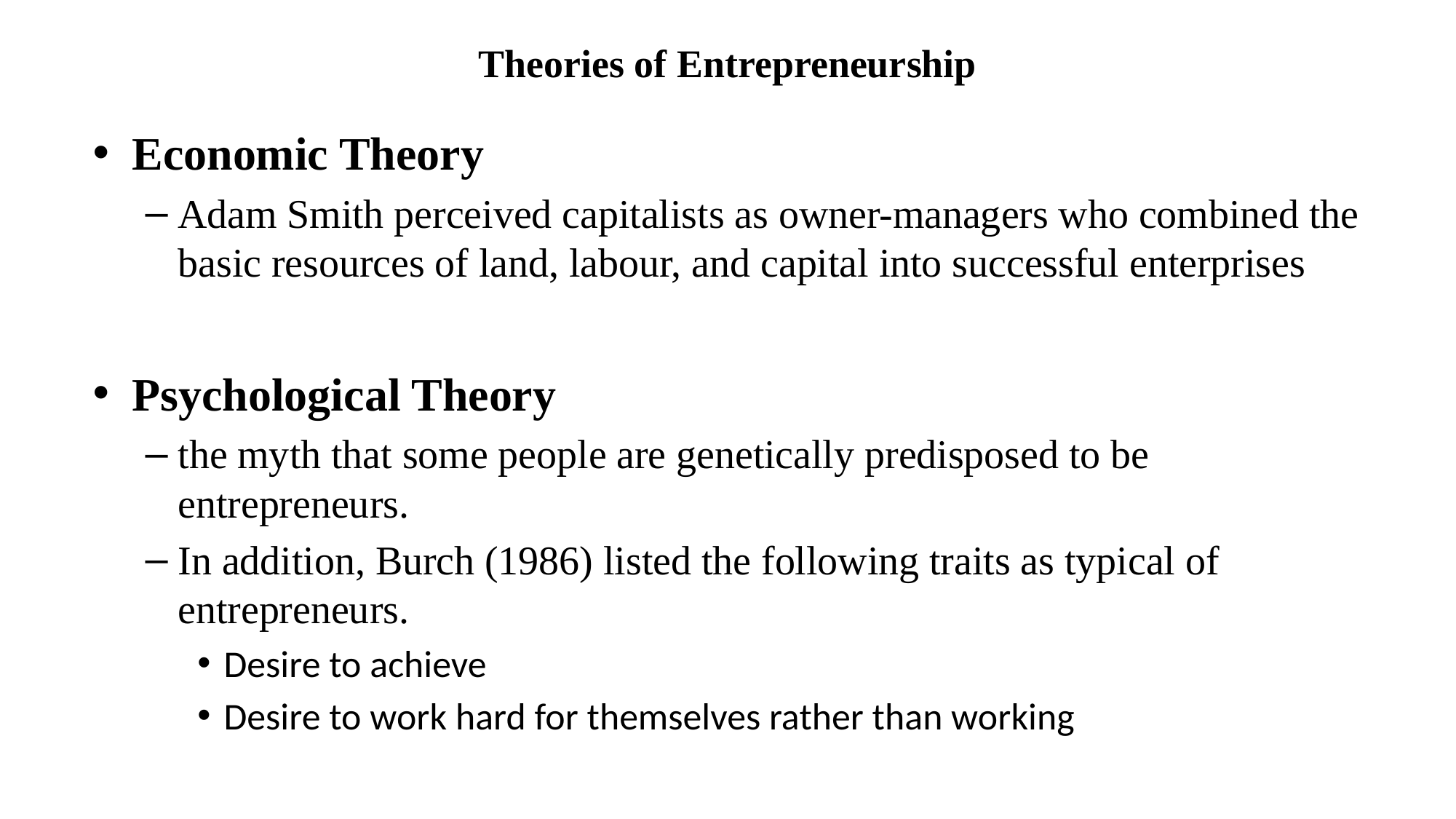

# Theories of Entrepreneurship
Economic Theory
Adam Smith perceived capitalists as owner-managers who combined the basic resources of land, labour, and capital into successful enterprises

Psychological Theory
the myth that some people are genetically predisposed to be entrepreneurs.
In addition, Burch (1986) listed the following traits as typical of entrepreneurs.
Desire to achieve
Desire to work hard for themselves rather than working